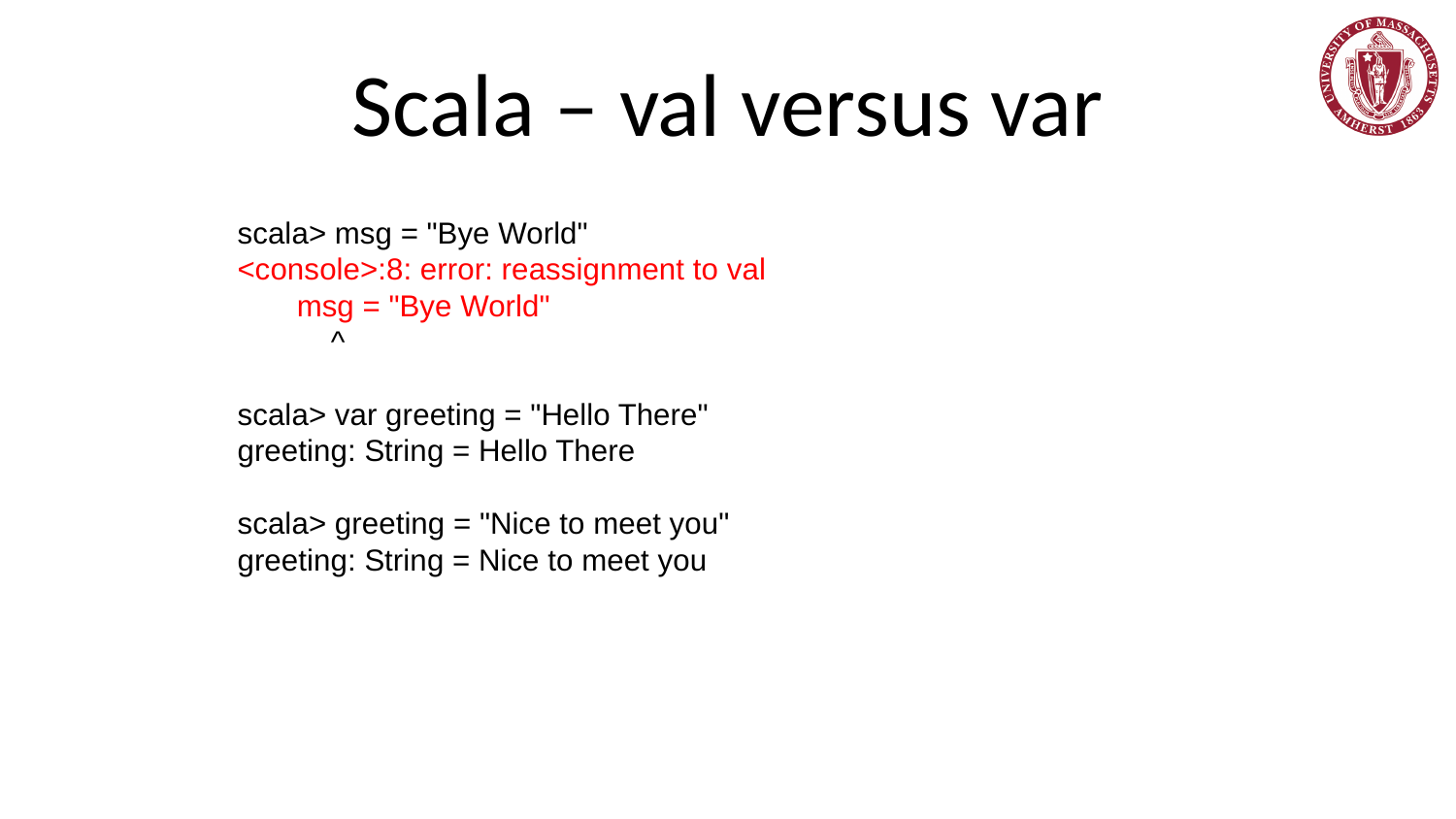

# Scala – val versus var
scala> msg = "Bye World"
<console>:8: error: reassignment to val
       msg = "Bye World"
           ^

scala> var greeting = "Hello There"
greeting: String = Hello There

scala> greeting = "Nice to meet you"
greeting: String = Nice to meet you